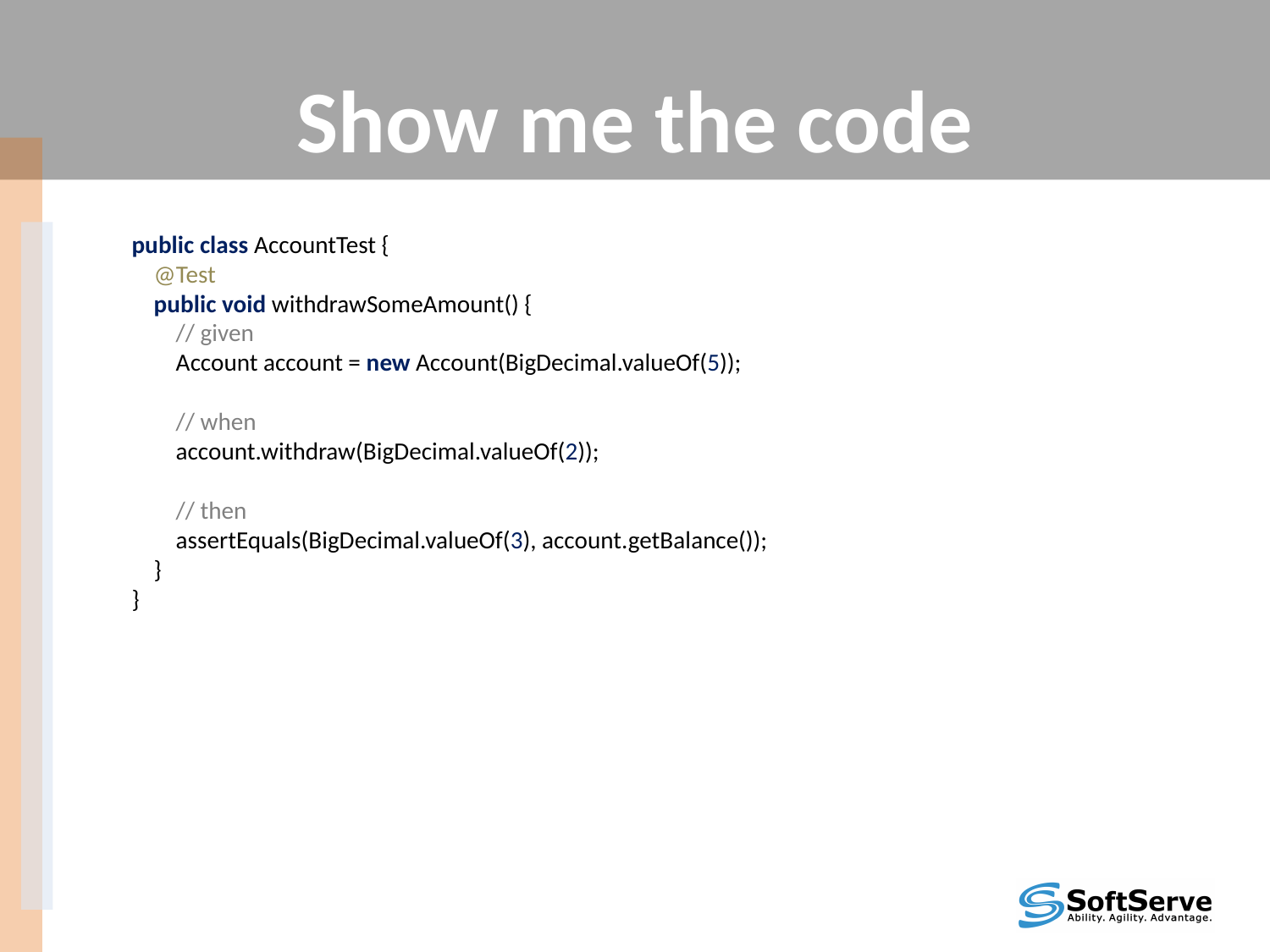

# Show me the code
public class AccountTest {
    @Test
    public void withdrawSomeAmount() {
        // given
        Account account = new Account(BigDecimal.valueOf(5));

        // when
        account.withdraw(BigDecimal.valueOf(2));

        // then
        assertEquals(BigDecimal.valueOf(3), account.getBalance());
    }
}